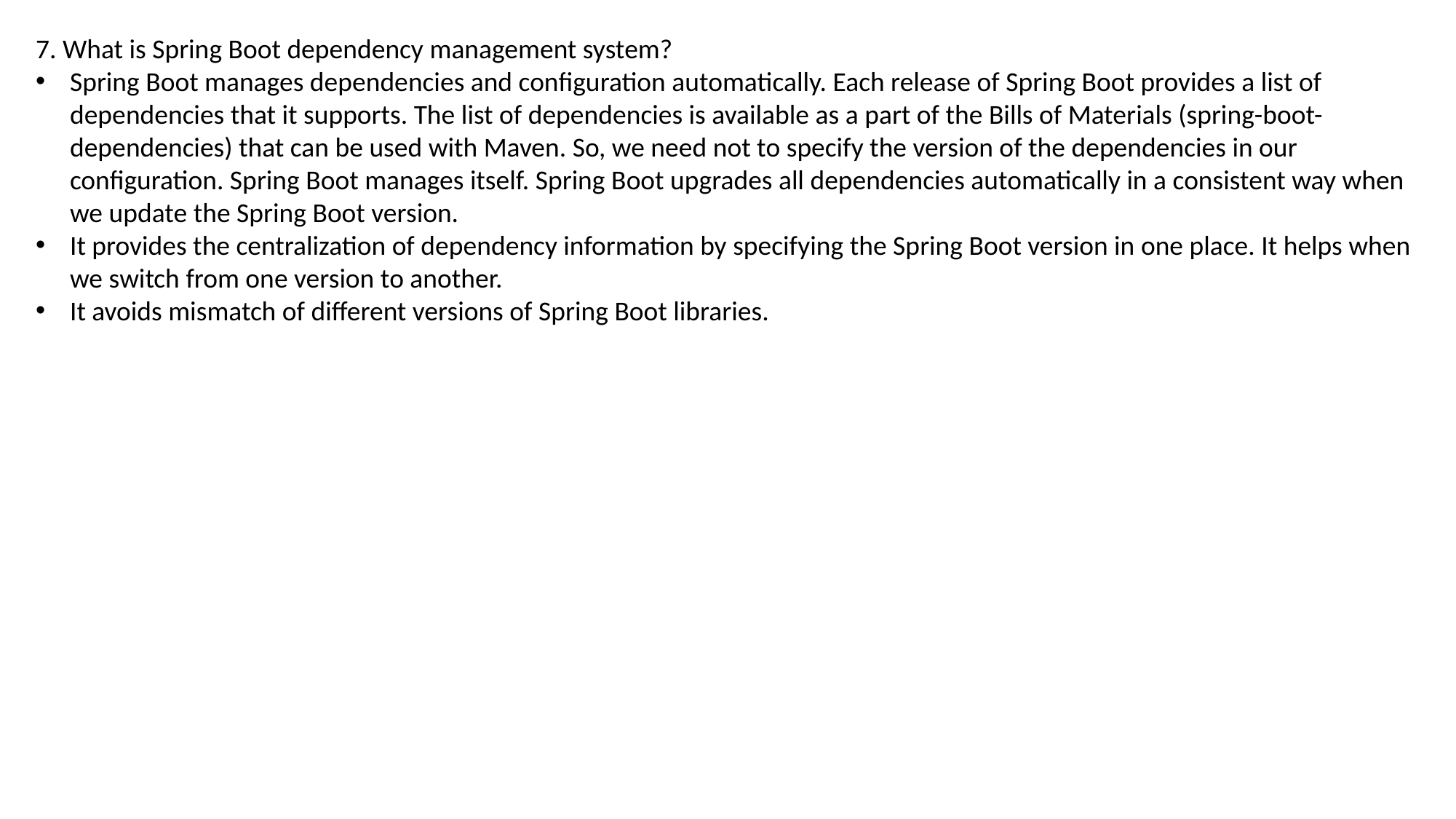

7. What is Spring Boot dependency management system?
Spring Boot manages dependencies and configuration automatically. Each release of Spring Boot provides a list of dependencies that it supports. The list of dependencies is available as a part of the Bills of Materials (spring-boot-dependencies) that can be used with Maven. So, we need not to specify the version of the dependencies in our configuration. Spring Boot manages itself. Spring Boot upgrades all dependencies automatically in a consistent way when we update the Spring Boot version.
It provides the centralization of dependency information by specifying the Spring Boot version in one place. It helps when we switch from one version to another.
It avoids mismatch of different versions of Spring Boot libraries.